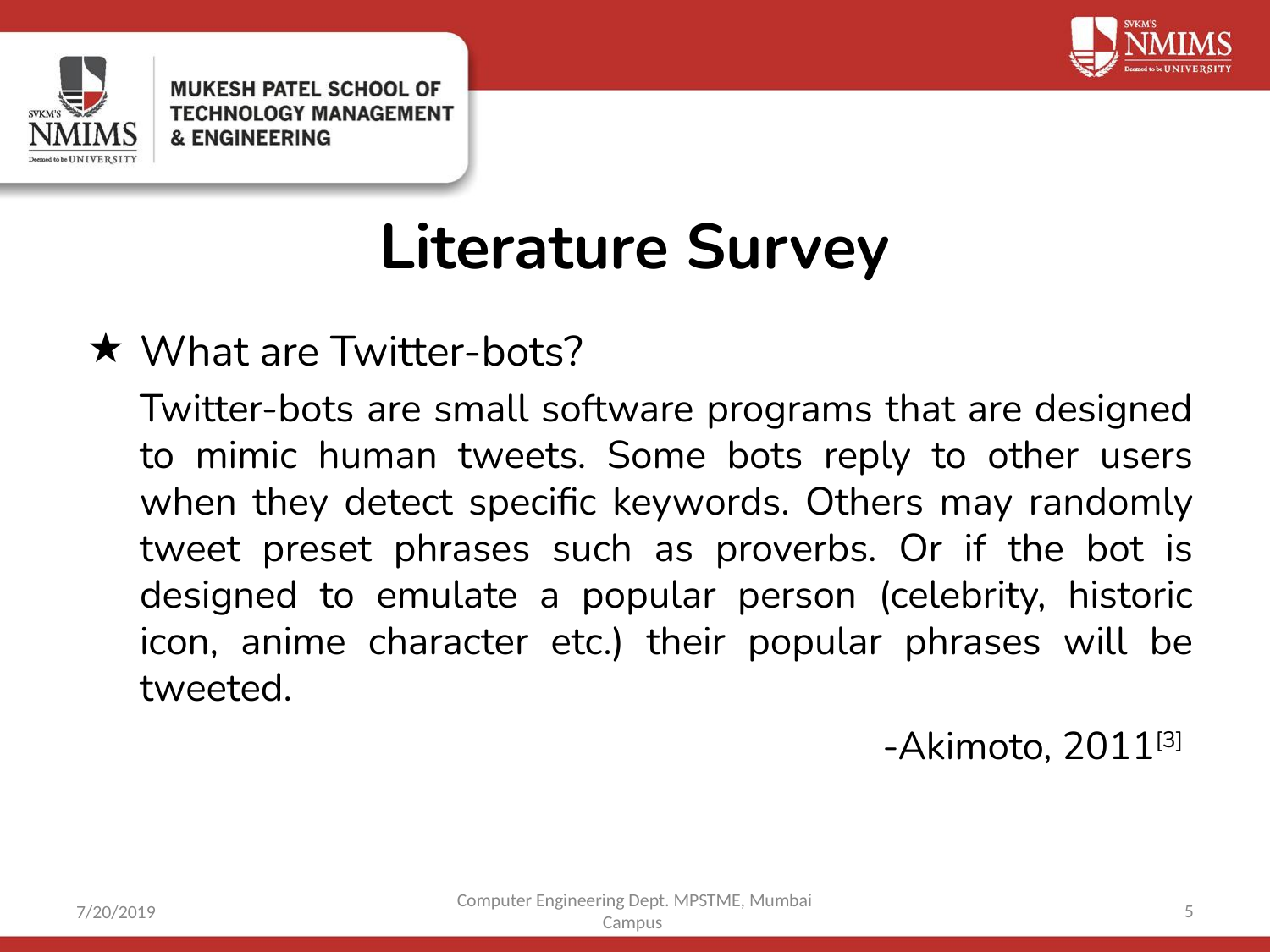

# Literature Survey
What are Twitter-bots?
Twitter-bots are small software programs that are designed to mimic human tweets. Some bots reply to other users when they detect specific keywords. Others may randomly tweet preset phrases such as proverbs. Or if the bot is designed to emulate a popular person (celebrity, historic icon, anime character etc.) their popular phrases will be tweeted.
-Akimoto, 2011[3]
Computer Engineering Dept. MPSTME, Mumbai Campus
5
7/20/2019